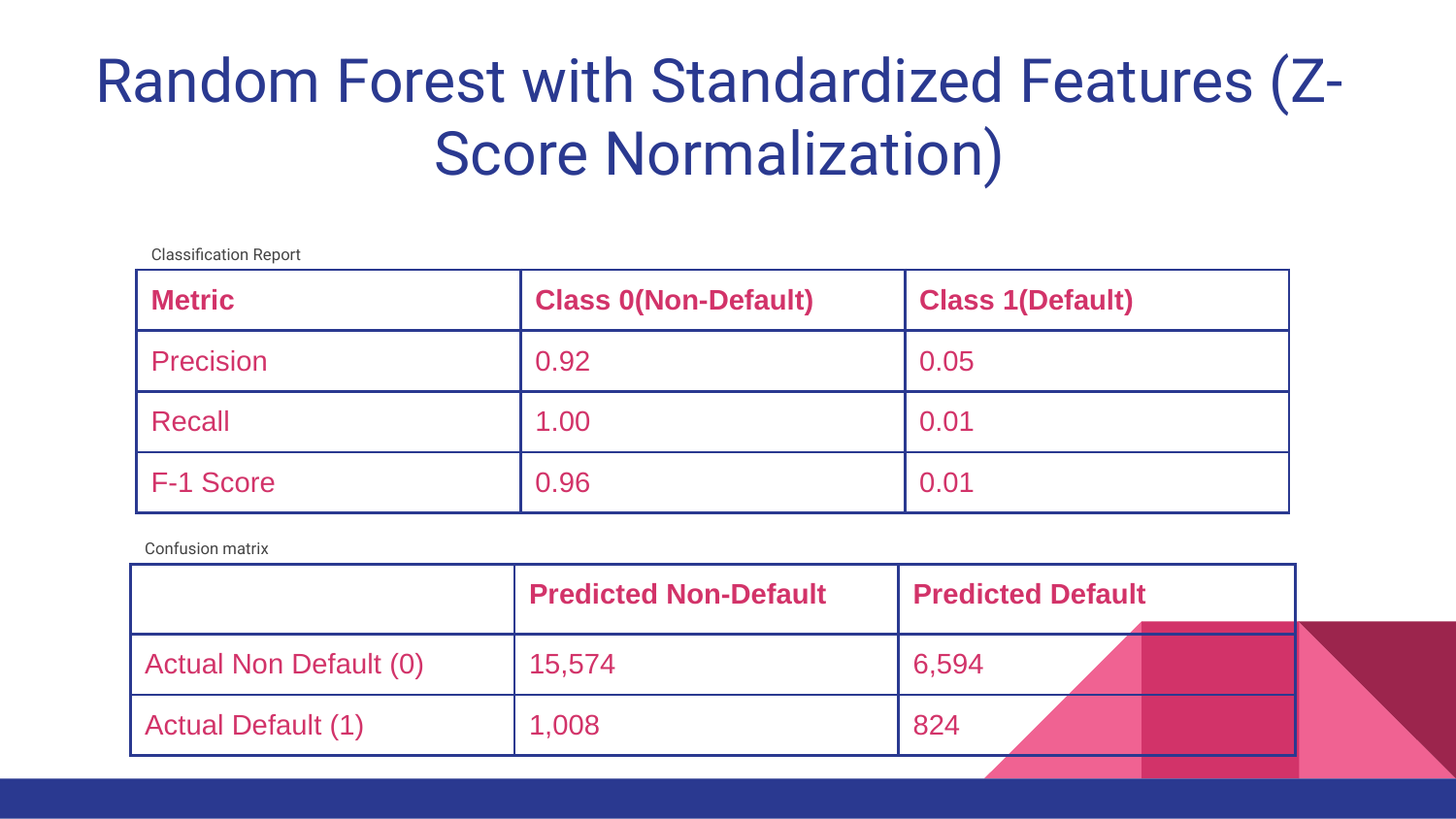

# Random Forest with Standardized Features (Z-Score Normalization)
Classification Report
| Metric | Class 0(Non-Default) | Class 1(Default) |
| --- | --- | --- |
| Precision | 0.92 | 0.05 |
| Recall | 1.00 | 0.01 |
| F-1 Score | 0.96 | 0.01 |
Confusion matrix
|  | Predicted Non-Default | Predicted Default |
| --- | --- | --- |
| Actual Non Default (0) | 15,574 | 6,594 |
| Actual Default (1) | 1,008 | 824 |